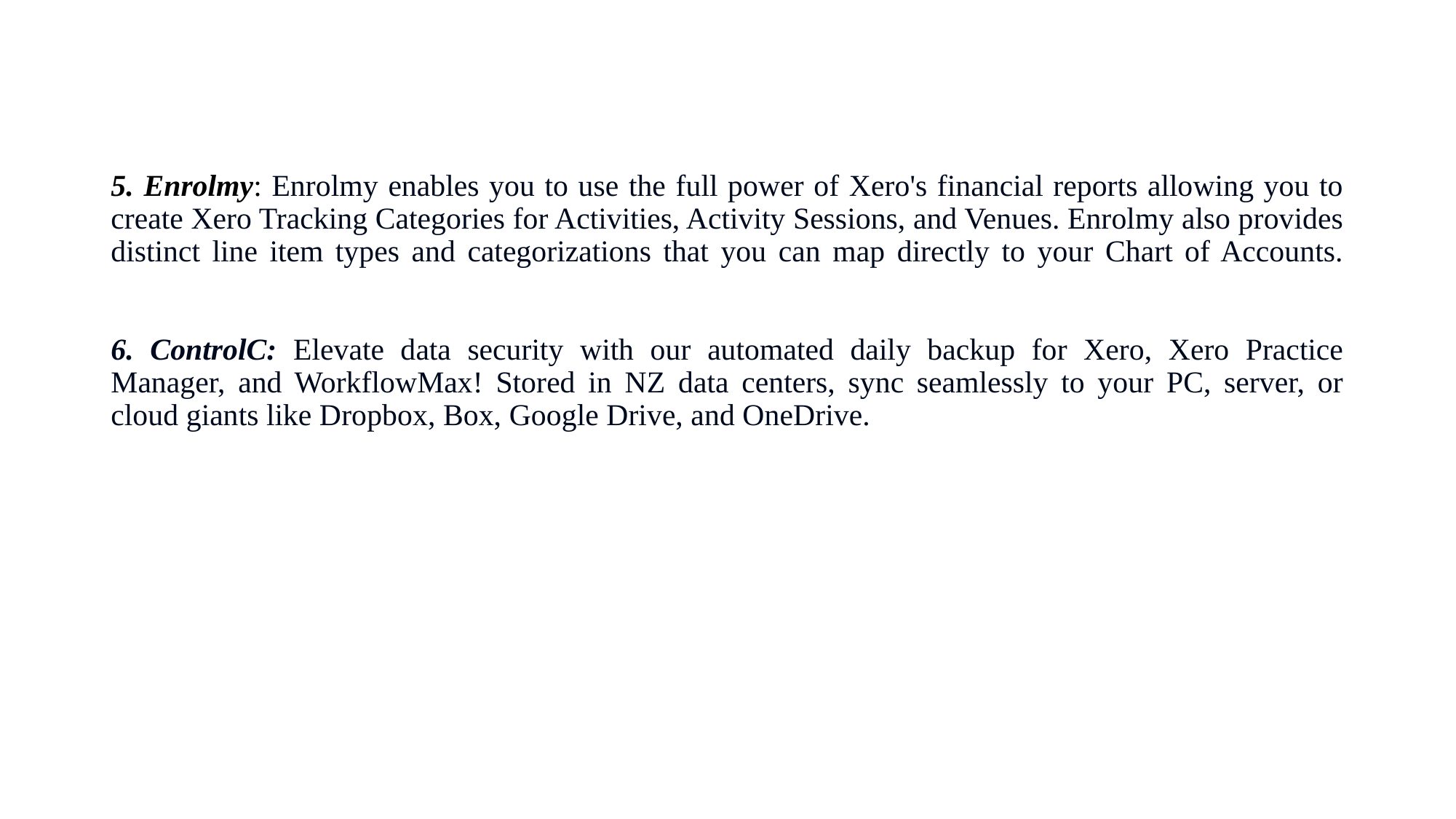

# 5. Enrolmy: Enrolmy enables you to use the full power of Xero's financial reports allowing you to create Xero Tracking Categories for Activities, Activity Sessions, and Venues. Enrolmy also provides distinct line item types and categorizations that you can map directly to your Chart of Accounts. 6. ControlC: Elevate data security with our automated daily backup for Xero, Xero Practice Manager, and WorkflowMax! Stored in NZ data centers, sync seamlessly to your PC, server, or cloud giants like Dropbox, Box, Google Drive, and OneDrive.